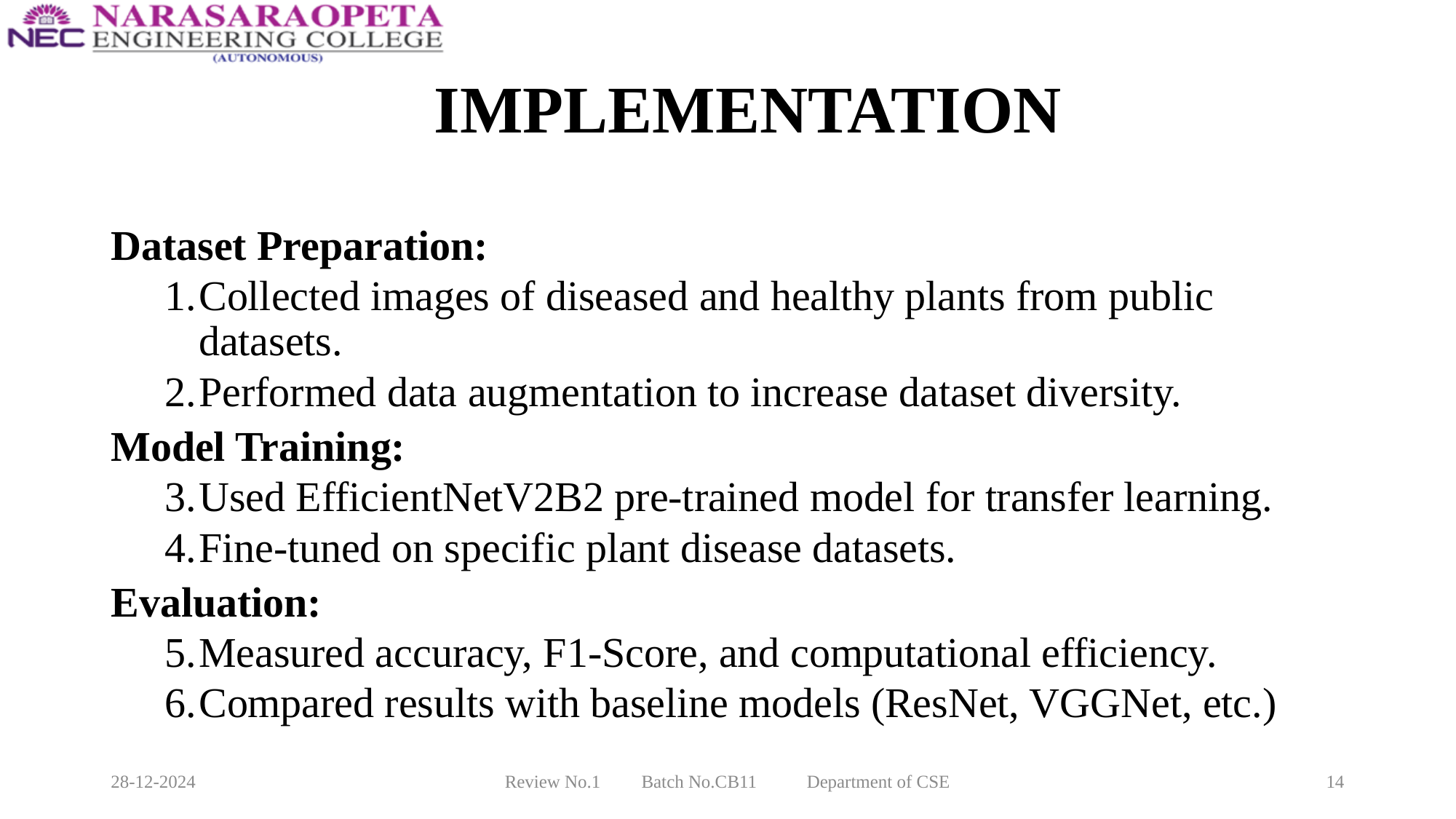

# IMPLEMENTATION
Dataset Preparation:
Collected images of diseased and healthy plants from public datasets.
Performed data augmentation to increase dataset diversity.
Model Training:
Used EfficientNetV2B2 pre-trained model for transfer learning.
Fine-tuned on specific plant disease datasets.
Evaluation:
Measured accuracy, F1-Score, and computational efficiency.
Compared results with baseline models (ResNet, VGGNet, etc.)
28-12-2024
Review No.1         Batch No.CB11           Department of CSE
14